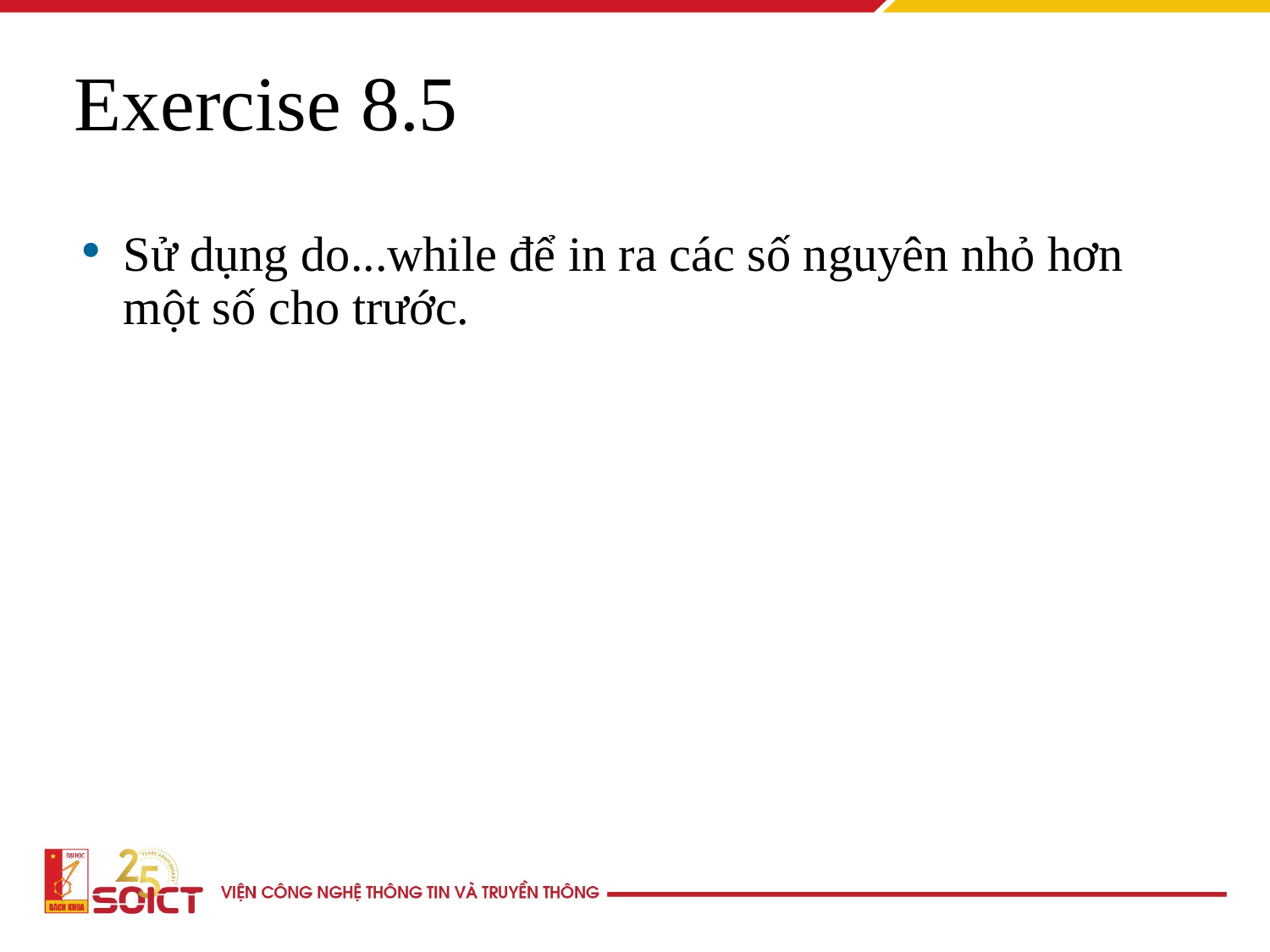

Exercise 8.5
Sử dụng do...while để in ra các số nguyên nhỏ hơn một số cho trước.